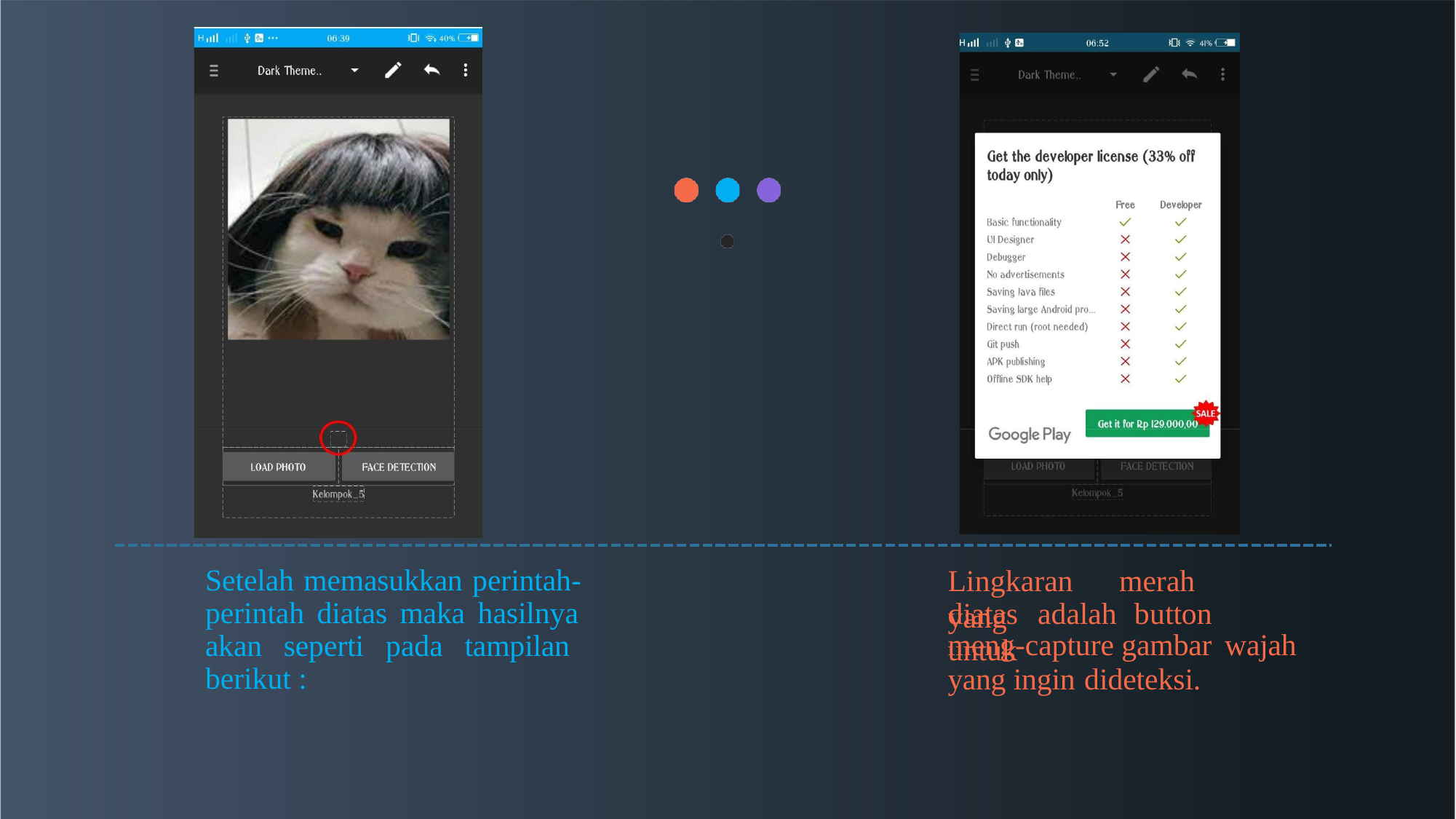

Setelah memasukkan perintah-  perintah diatas maka hasilnya  akan seperti pada tampilan  berikut :
Lingkaran	merah	yang
diatas	adalah	button	untuk
meng-capture gambar wajah
yang ingin dideteksi.